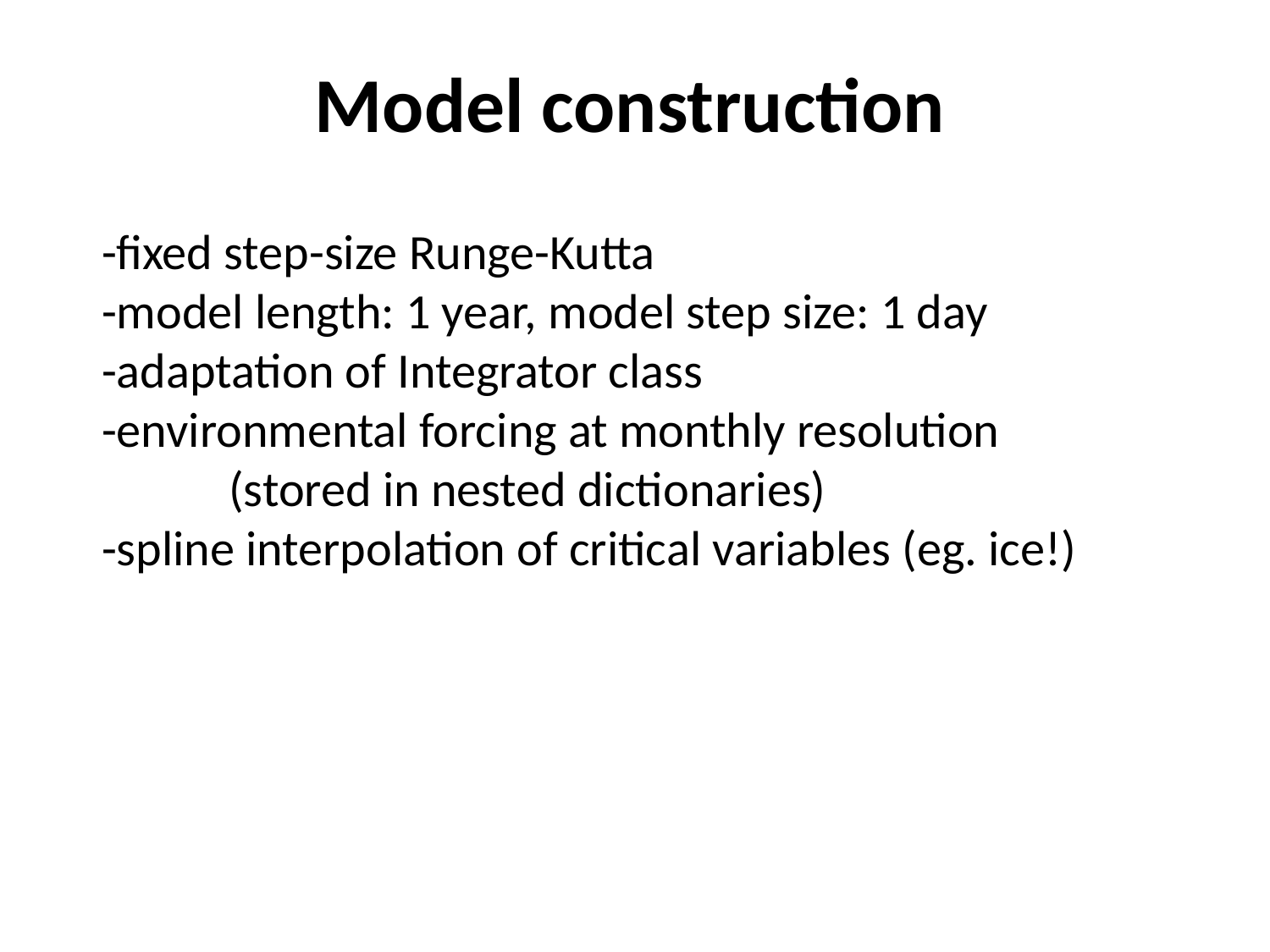

# Model construction
-fixed step-size Runge-Kutta
-model length: 1 year, model step size: 1 day
-adaptation of Integrator class
-environmental forcing at monthly resolution
	(stored in nested dictionaries)
-spline interpolation of critical variables (eg. ice!)